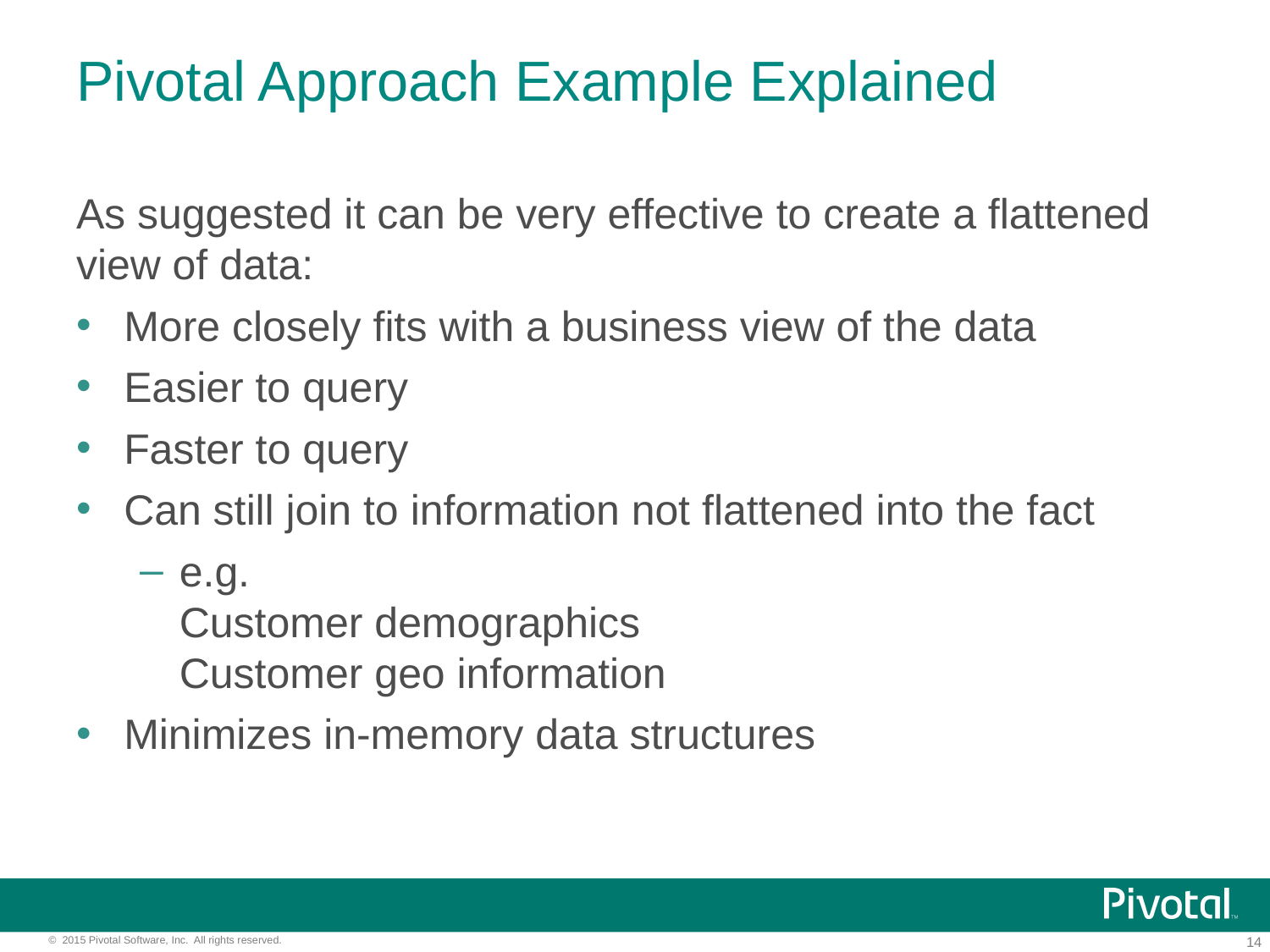

# Pivotal Approach Example Explained
As suggested it can be very effective to create a flattened view of data:
More closely fits with a business view of the data
Easier to query
Faster to query
Can still join to information not flattened into the fact
e.g.
Customer demographics
Customer geo information
Minimizes in-memory data structures